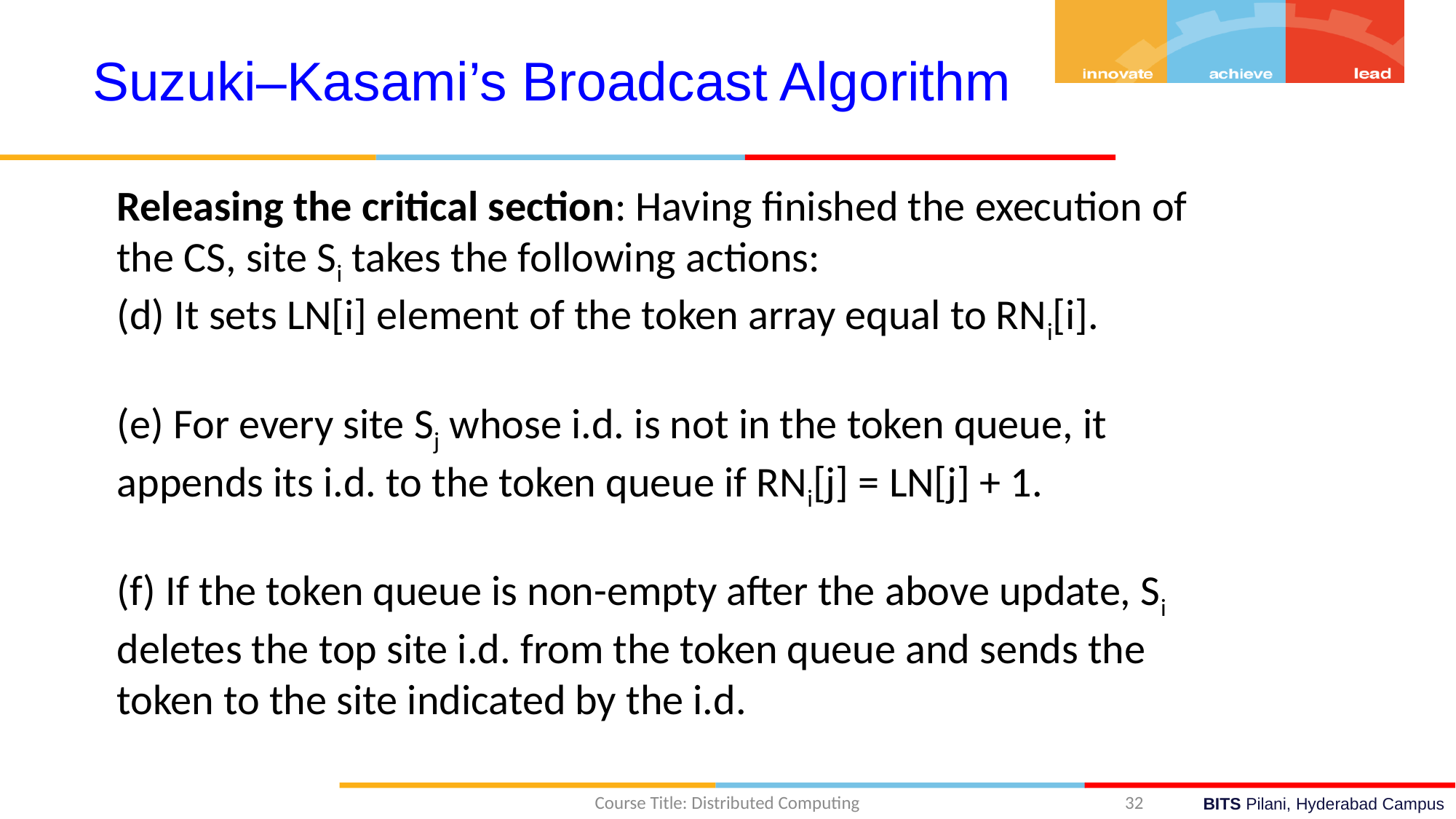

Suzuki–Kasami’s Broadcast Algorithm
Releasing the critical section: Having finished the execution of the CS, site Si takes the following actions:
(d) It sets LN[i] element of the token array equal to RNi[i].

(e) For every site Sj whose i.d. is not in the token queue, it appends its i.d. to the token queue if RNi[j] = LN[j] + 1.

(f) If the token queue is non-empty after the above update, Si deletes the top site i.d. from the token queue and sends the token to the site indicated by the i.d.
Course Title: Distributed Computing
32